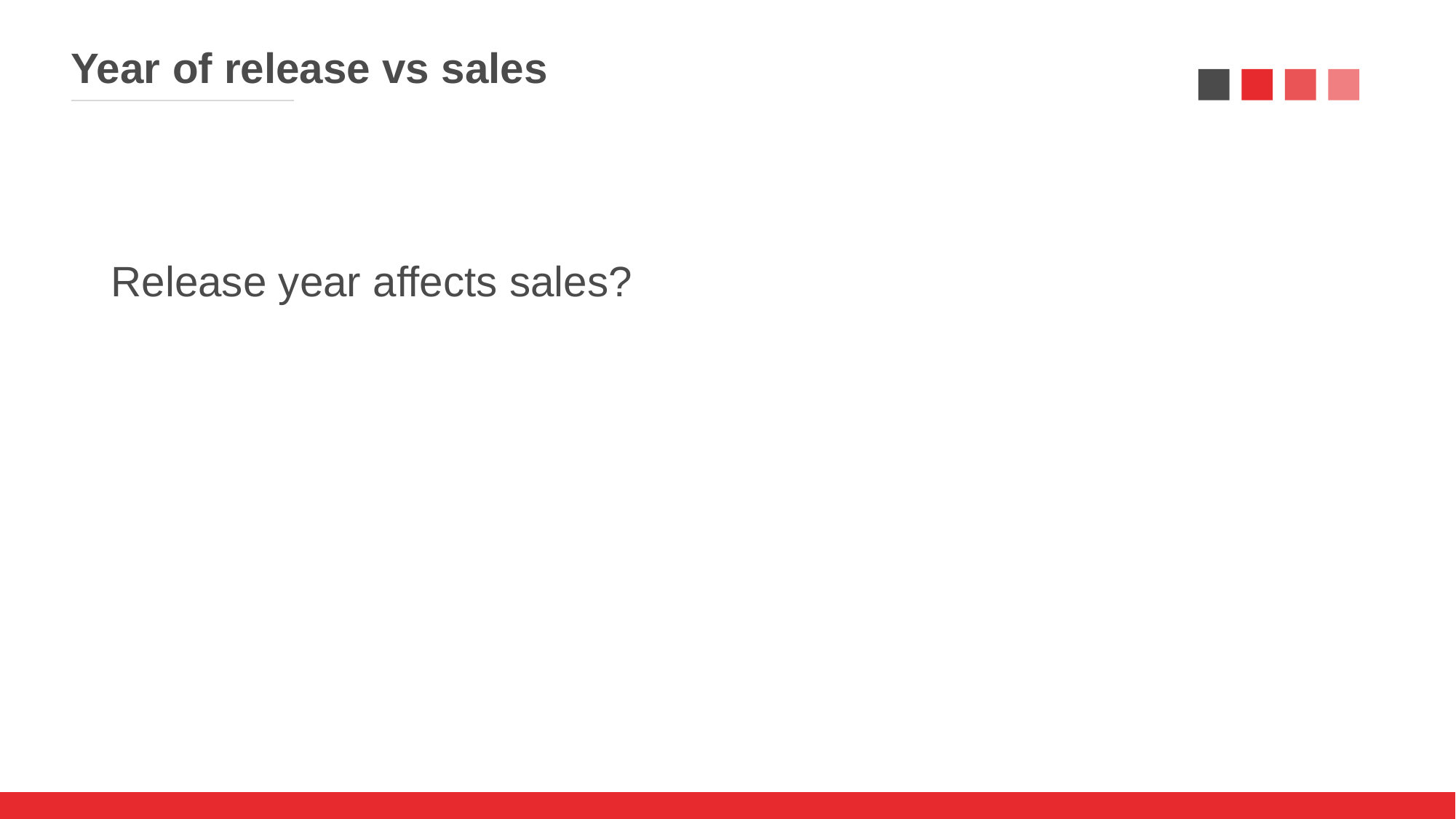

Year of release vs sales

Release year affects sales?